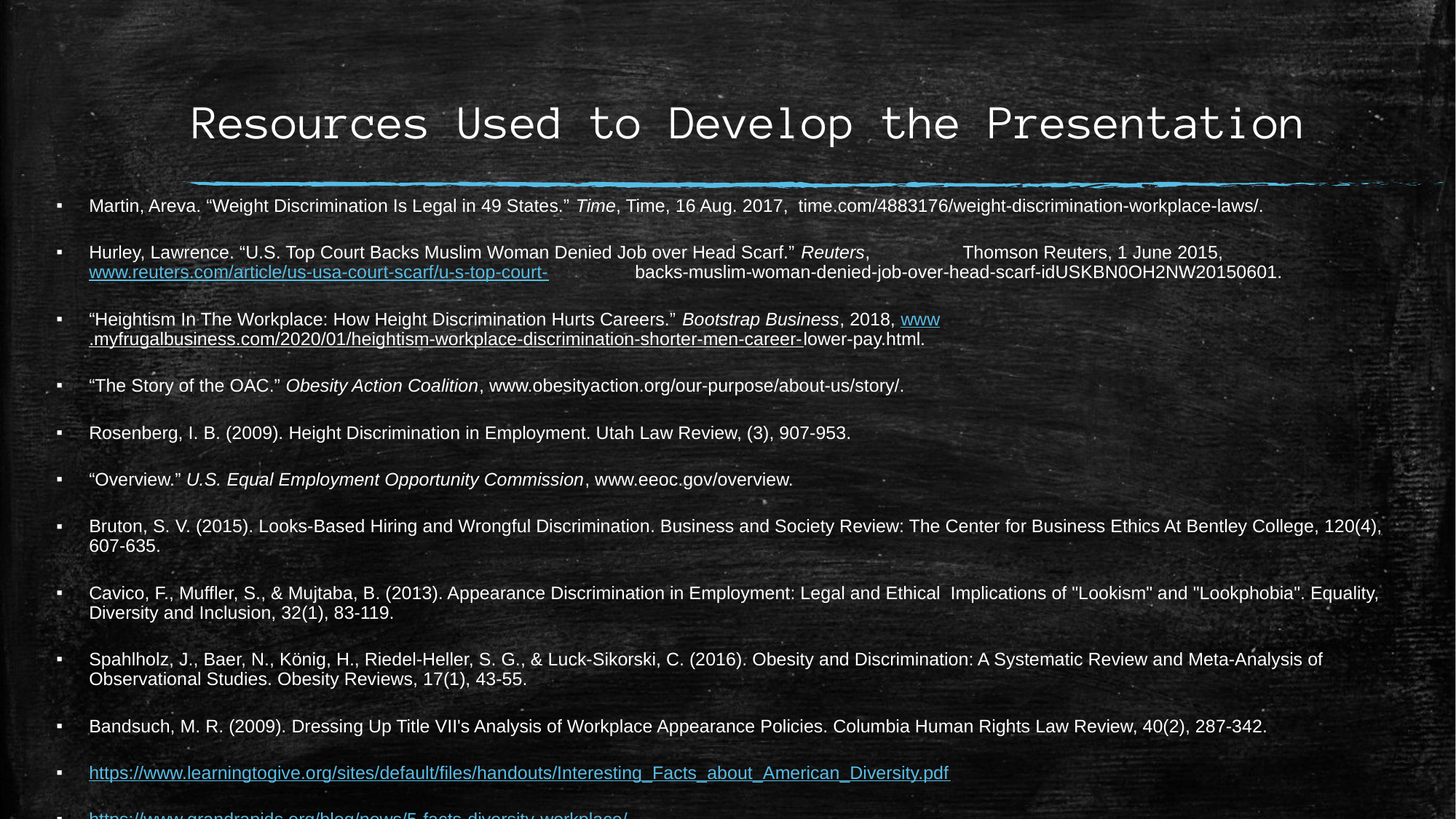

# Resources Used to Develop the Presentation
Martin, Areva. “Weight Discrimination Is Legal in 49 States.” Time, Time, 16 Aug. 2017,  time.com/4883176/weight-discrimination-workplace-laws/.
Hurley, Lawrence. “U.S. Top Court Backs Muslim Woman Denied Job over Head Scarf.” Reuters, 	Thomson Reuters, 1 June 2015, www.reuters.com/article/us-usa-court-scarf/u-s-top-court-	backs-muslim-woman-denied-job-over-head-scarf-idUSKBN0OH2NW20150601.
“Heightism In The Workplace: How Height Discrimination Hurts Careers.” Bootstrap Business, 2018, www.myfrugalbusiness.com/2020/01/heightism-workplace-discrimination-shorter-men-career-lower-pay.html.
“The Story of the OAC.” Obesity Action Coalition, www.obesityaction.org/our-purpose/about-us/story/.
Rosenberg, I. B. (2009). Height Discrimination in Employment. Utah Law Review, (3), 907-953.
“Overview.” U.S. Equal Employment Opportunity Commission, www.eeoc.gov/overview.
Bruton, S. V. (2015). Looks-Based Hiring and Wrongful Discrimination. Business and Society Review: The Center for Business Ethics At Bentley College, 120(4), 607-635.
Cavico, F., Muffler, S., & Mujtaba, B. (2013). Appearance Discrimination in Employment: Legal and Ethical  Implications of "Lookism" and "Lookphobia". Equality, Diversity and Inclusion, 32(1), 83-119.
Spahlholz, J., Baer, N., König, H., Riedel-Heller, S. G., & Luck-Sikorski, C. (2016). Obesity and Discrimination: A Systematic Review and Meta-Analysis of Observational Studies. Obesity Reviews, 17(1), 43-55.
Bandsuch, M. R. (2009). Dressing Up Title VII's Analysis of Workplace Appearance Policies. Columbia Human Rights Law Review, 40(2), 287-342.
https://www.learningtogive.org/sites/default/files/handouts/Interesting_Facts_about_American_Diversity.pdf
https://www.grandrapids.org/blog/news/5-facts-diversity-workplace/